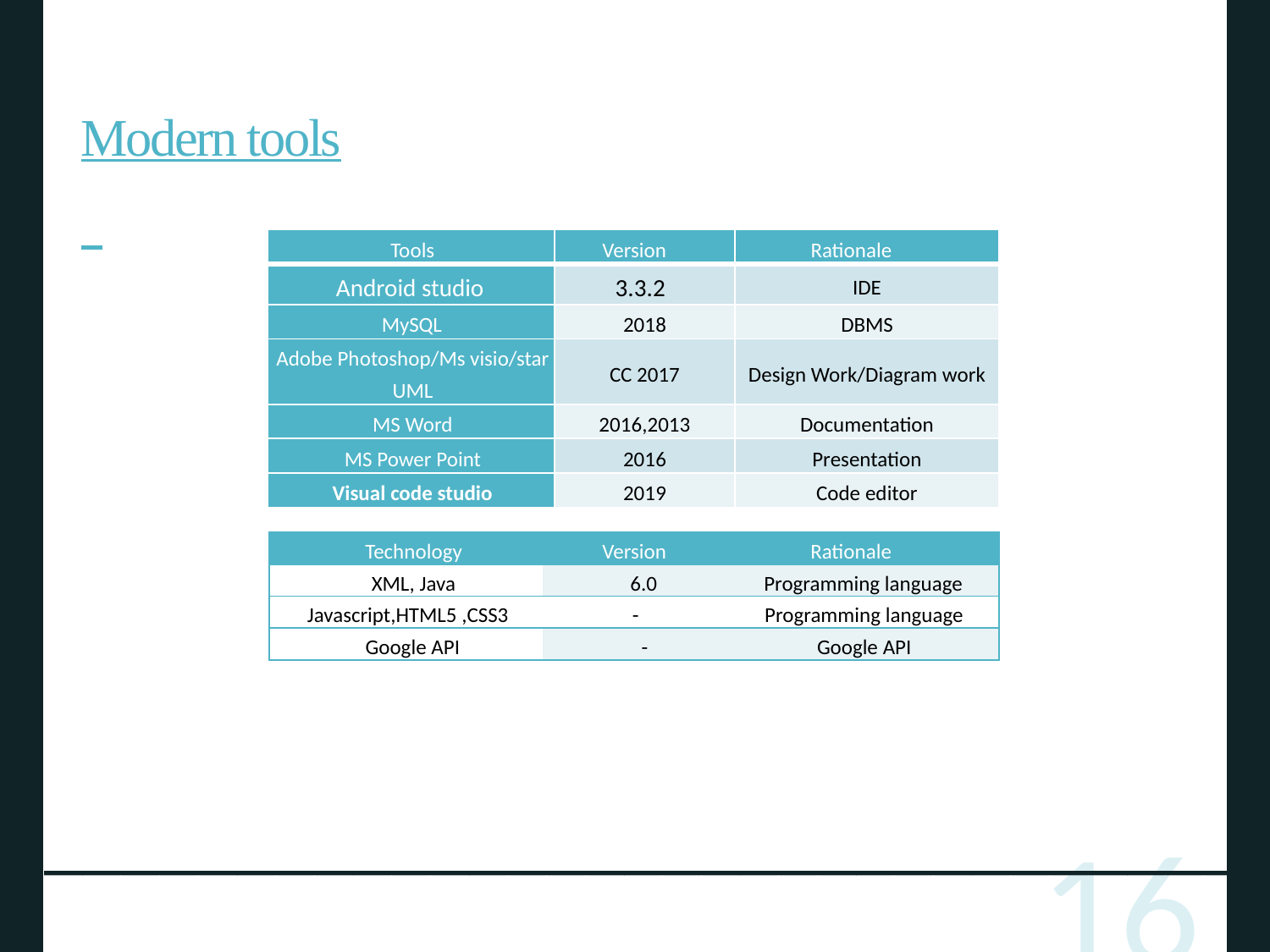

# Modern tools
| Tools | Version | Rationale |
| --- | --- | --- |
| Android studio | 3.3.2 | IDE |
| MySQL | 2018 | DBMS |
| Adobe Photoshop/Ms visio/star UML | CC 2017 | Design Work/Diagram work |
| MS Word | 2016,2013 | Documentation |
| MS Power Point | 2016 | Presentation |
| Visual code studio | 2019 | Code editor |
| Technology | Version | Rationale |
| --- | --- | --- |
| XML, Java | 6.0 | Programming language |
| Javascript,HTML5 ,CSS3 | - | Programming language |
| Google API | - | Google API |
_______________________________
16